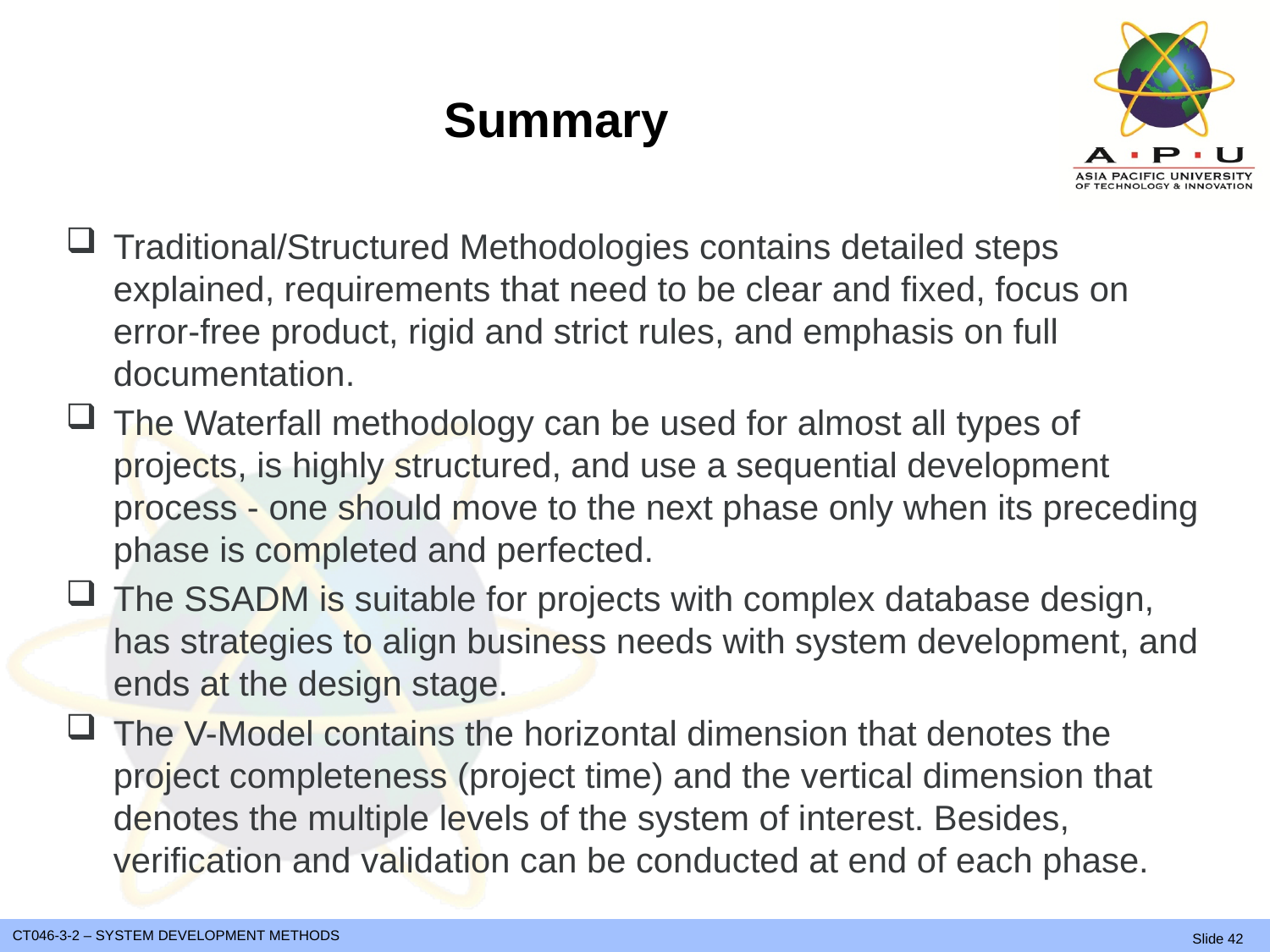

# Summary
Traditional/Structured Methodologies contains detailed steps explained, requirements that need to be clear and fixed, focus on error-free product, rigid and strict rules, and emphasis on full documentation.
The Waterfall methodology can be used for almost all types of projects, is highly structured, and use a sequential development process - one should move to the next phase only when its preceding phase is completed and perfected.
The SSADM is suitable for projects with complex database design, has strategies to align business needs with system development, and ends at the design stage.
The V-Model contains the horizontal dimension that denotes the project completeness (project time) and the vertical dimension that denotes the multiple levels of the system of interest. Besides, verification and validation can be conducted at end of each phase.